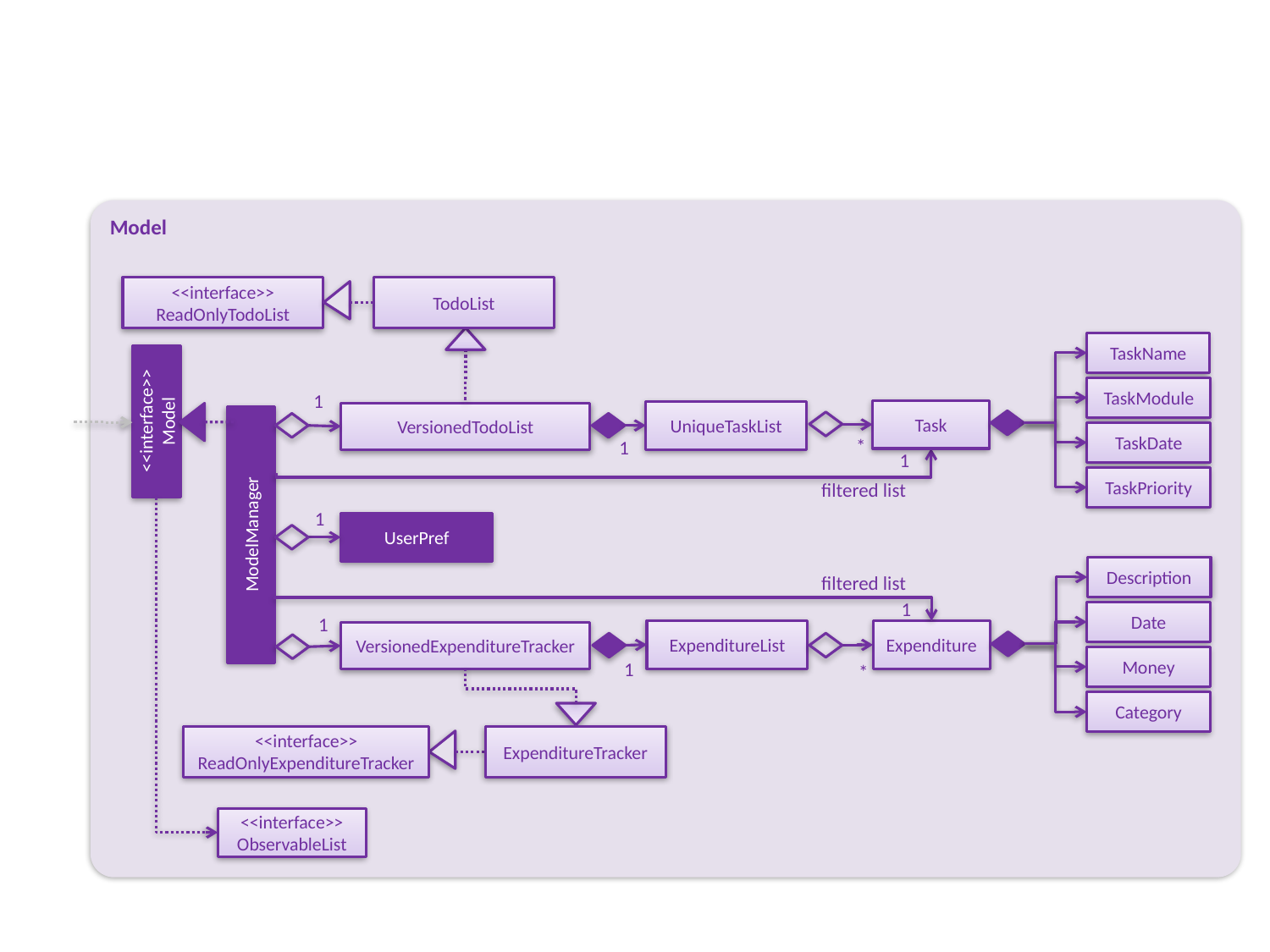

Model
TodoList
<<interface>>
ReadOnlyTodoList

TaskName
TaskModule
1
<<interface>>
Model
Task
UniqueTaskList
VersionedTodoList

TaskDate
*
1
1
TaskPriority
filtered list
1
ModelManager
UserPref

Description
filtered list
1
Date
1
ExpenditureList
Expenditure
VersionedExpenditureTracker

Money
1
*
Category

<<interface>>
ReadOnlyExpenditureTracker
ExpenditureTracker

<<interface>>
ObservableList